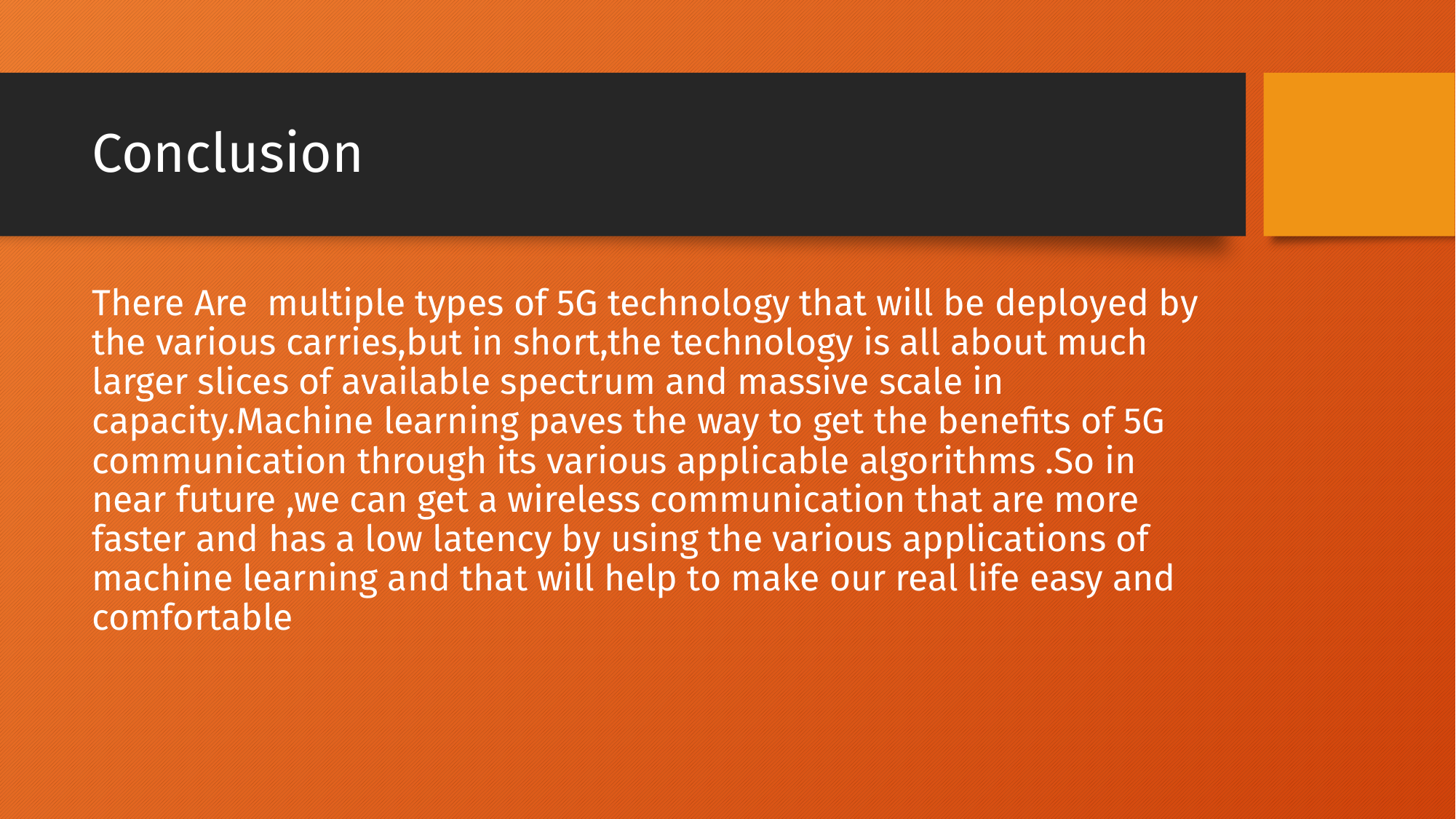

# Conclusion
There Are  multiple types of 5G technology that will be deployed by the various carries,but in short,the technology is all about much larger slices of available spectrum and massive scale in capacity.Machine learning paves the way to get the benefits of 5G communication through its various applicable algorithms .So in near future ,we can get a wireless communication that are more faster and has a low latency by using the various applications of machine learning and that will help to make our real life easy and comfortable